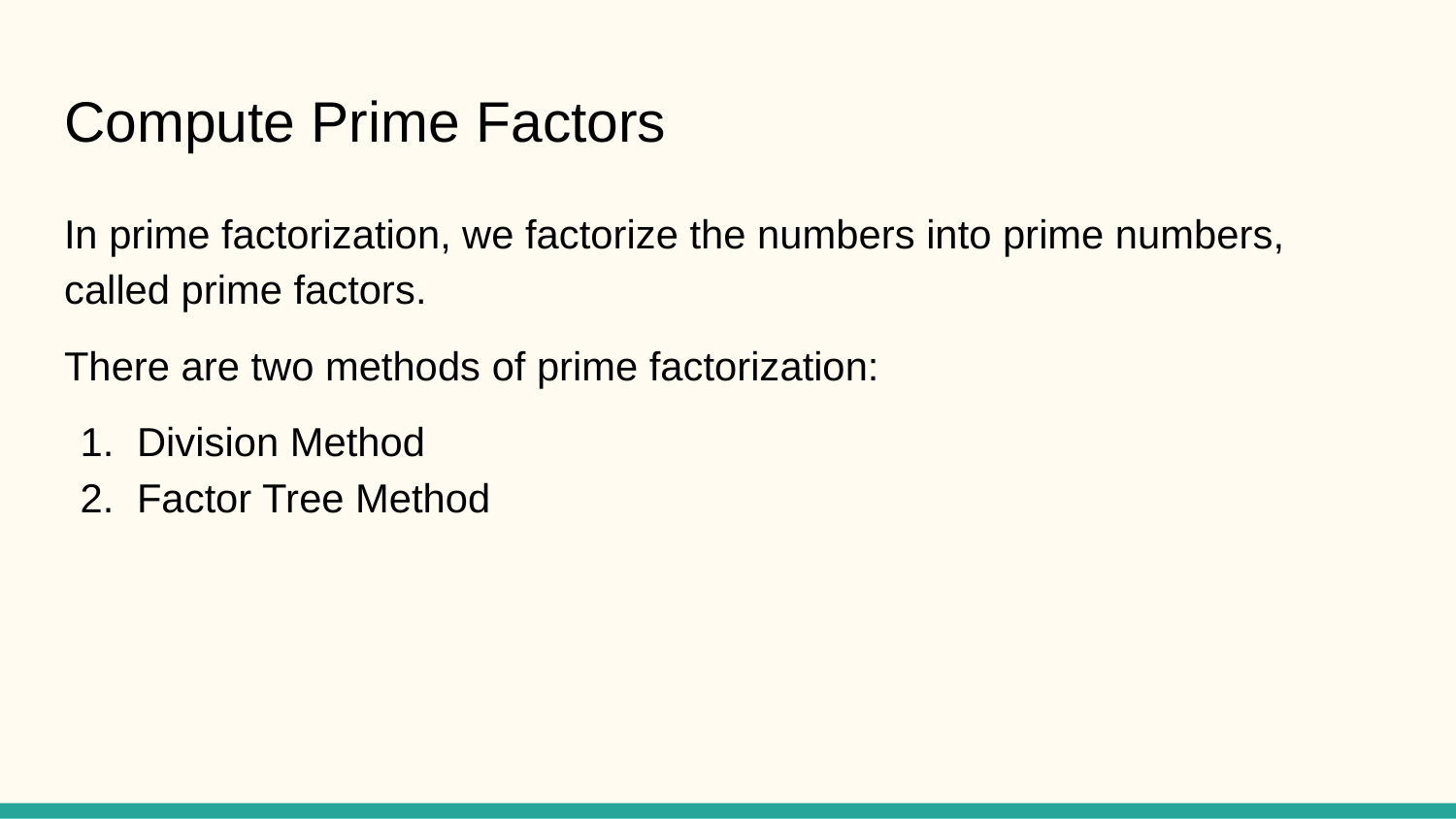

# Compute Prime Factors
In prime factorization, we factorize the numbers into prime numbers, called prime factors.
There are two methods of prime factorization:
Division Method
Factor Tree Method